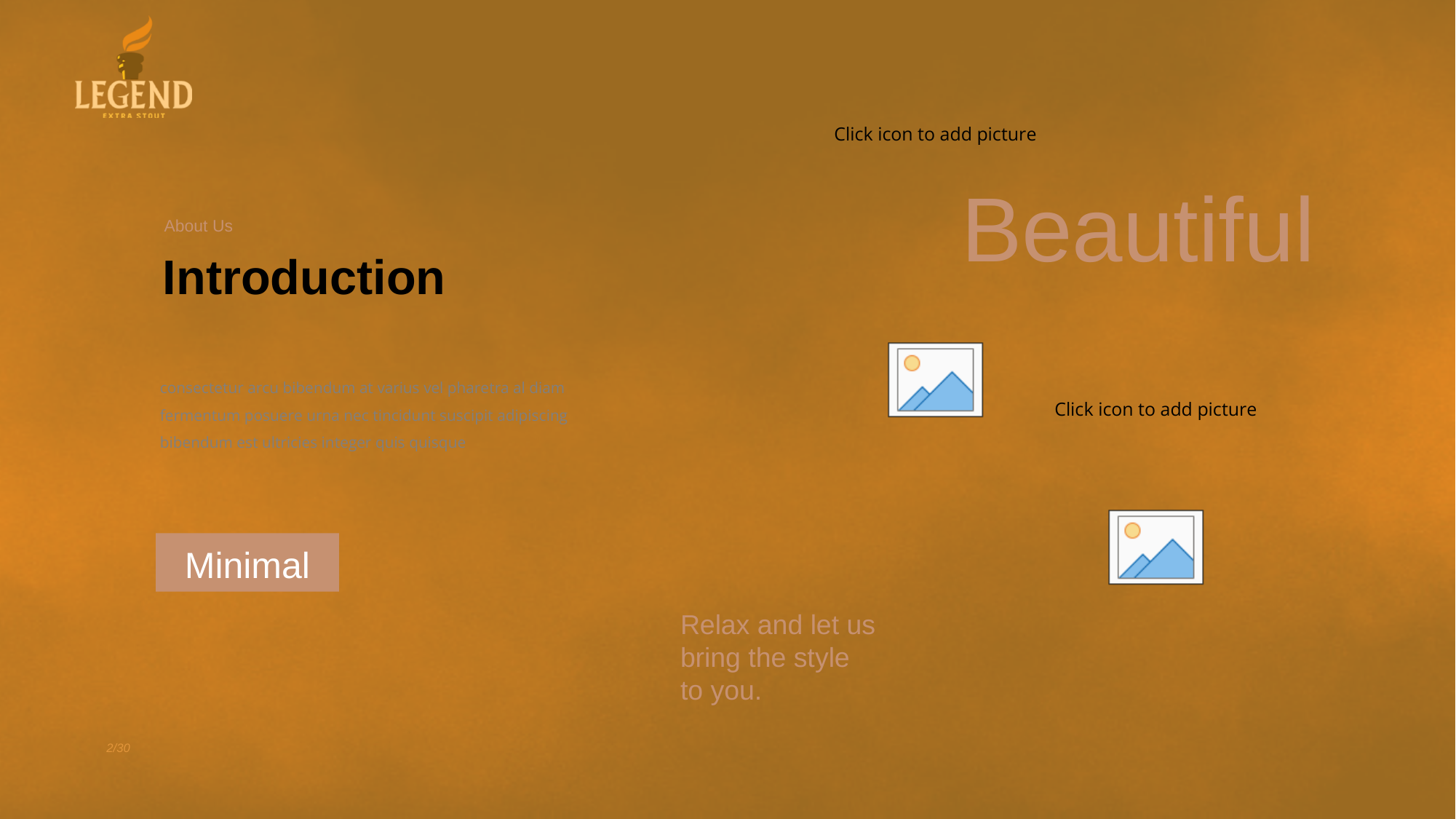

Beautiful
About Us
Introduction
consectetur arcu bibendum at varius vel pharetra al diam fermentum posuere urna nec tincidunt suscipit adipiscing bibendum est ultricies integer quis quisque

Minimal
Relax and let us bring the style to you.